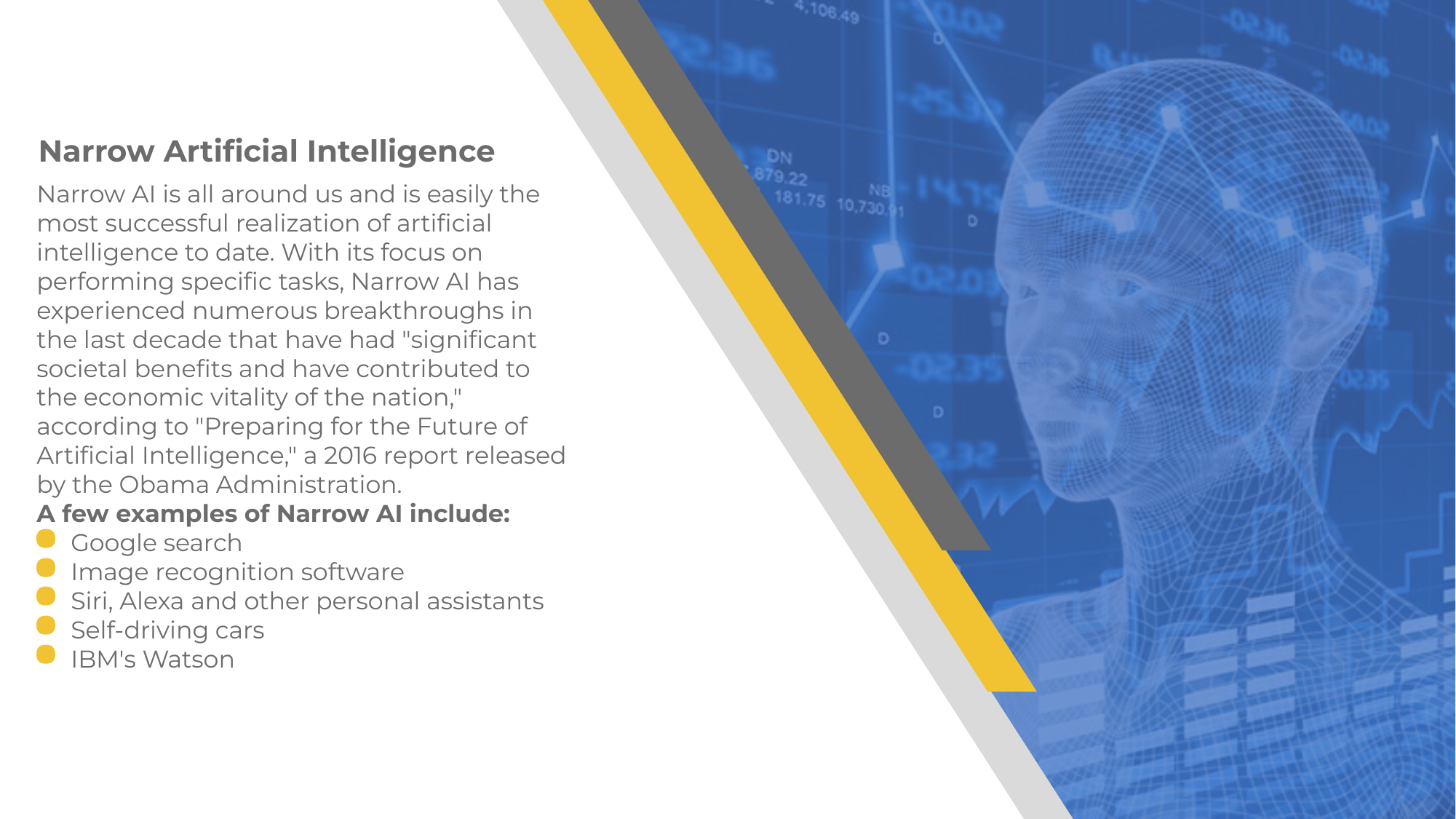

Narrow Artificial Intelligence
Narrow AI is all around us and is easily the most successful realization of artificial intelligence to date. With its focus on performing specific tasks, Narrow AI has experienced numerous breakthroughs in the last decade that have had "significant societal benefits and have contributed to the economic vitality of the nation," according to "Preparing for the Future of Artificial Intelligence," a 2016 report released by the Obama Administration.
A few examples of Narrow AI include:
Google search
Image recognition software
Siri, Alexa and other personal assistants
Self-driving cars
IBM's Watson